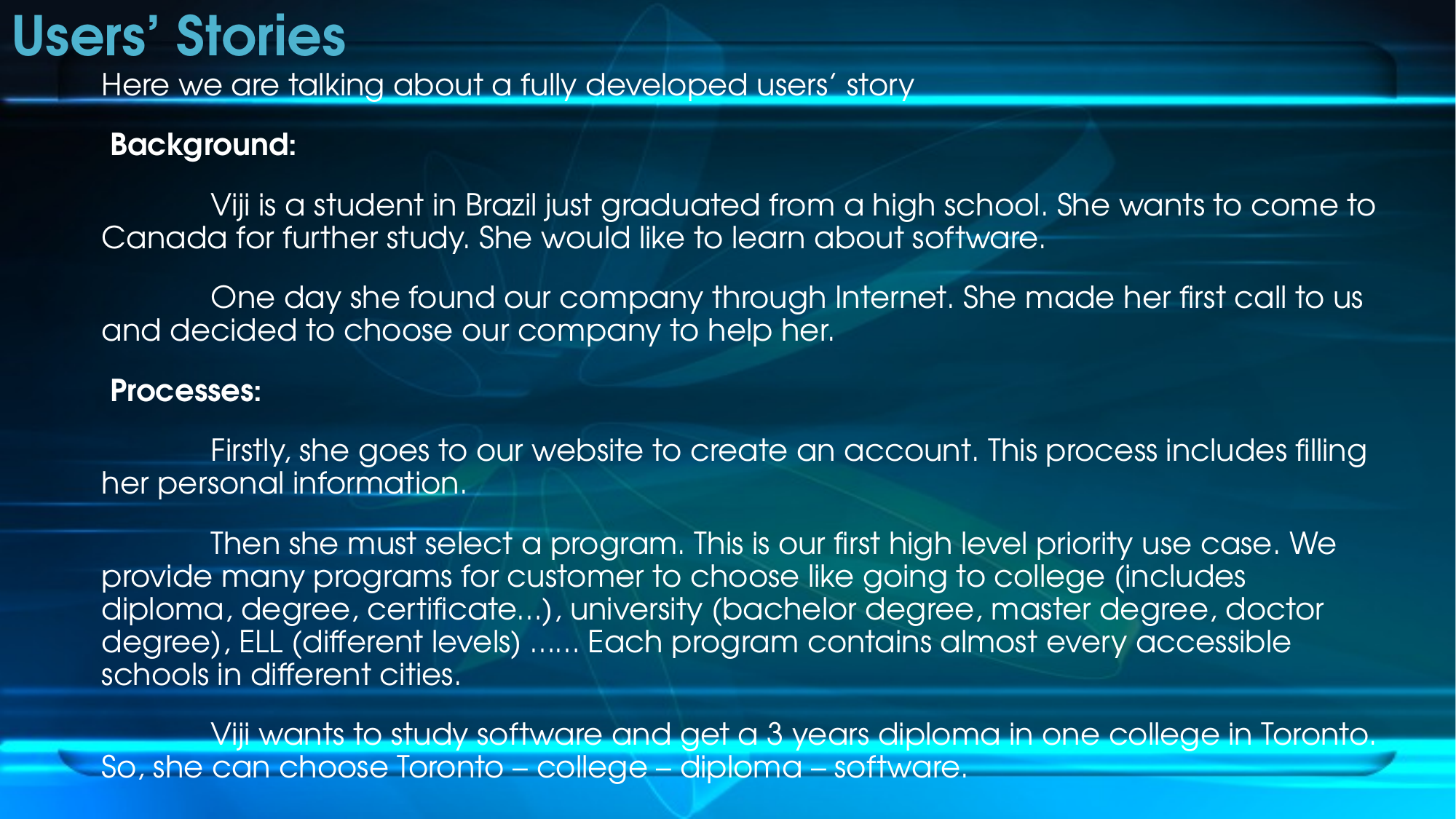

# Users’ Stories
Here we are talking about a fully developed users’ story
 Background:
	Viji is a student in Brazil just graduated from a high school. She wants to come to Canada for further study. She would like to learn about software.
	One day she found our company through Internet. She made her first call to us and decided to choose our company to help her.
 Processes:
	Firstly, she goes to our website to create an account. This process includes filling her personal information.
	Then she must select a program. This is our first high level priority use case. We provide many programs for customer to choose like going to college (includes diploma, degree, certificate…), university (bachelor degree, master degree, doctor degree), ELL (different levels) …… Each program contains almost every accessible schools in different cities.
	Viji wants to study software and get a 3 years diploma in one college in Toronto. So, she can choose Toronto – college – diploma – software.